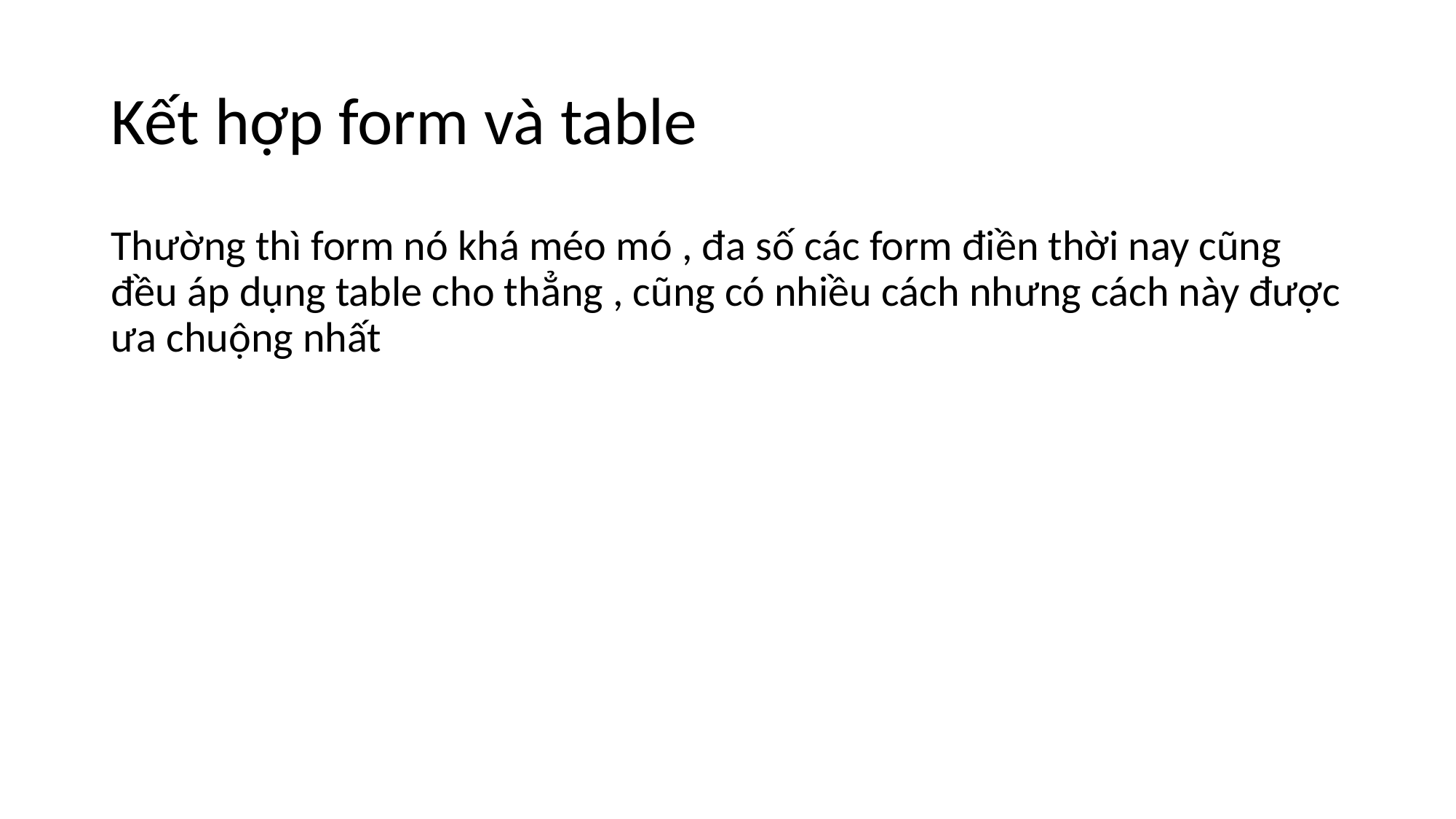

# Kết hợp form và table
Thường thì form nó khá méo mó , đa số các form điền thời nay cũng đều áp dụng table cho thẳng , cũng có nhiều cách nhưng cách này được ưa chuộng nhất